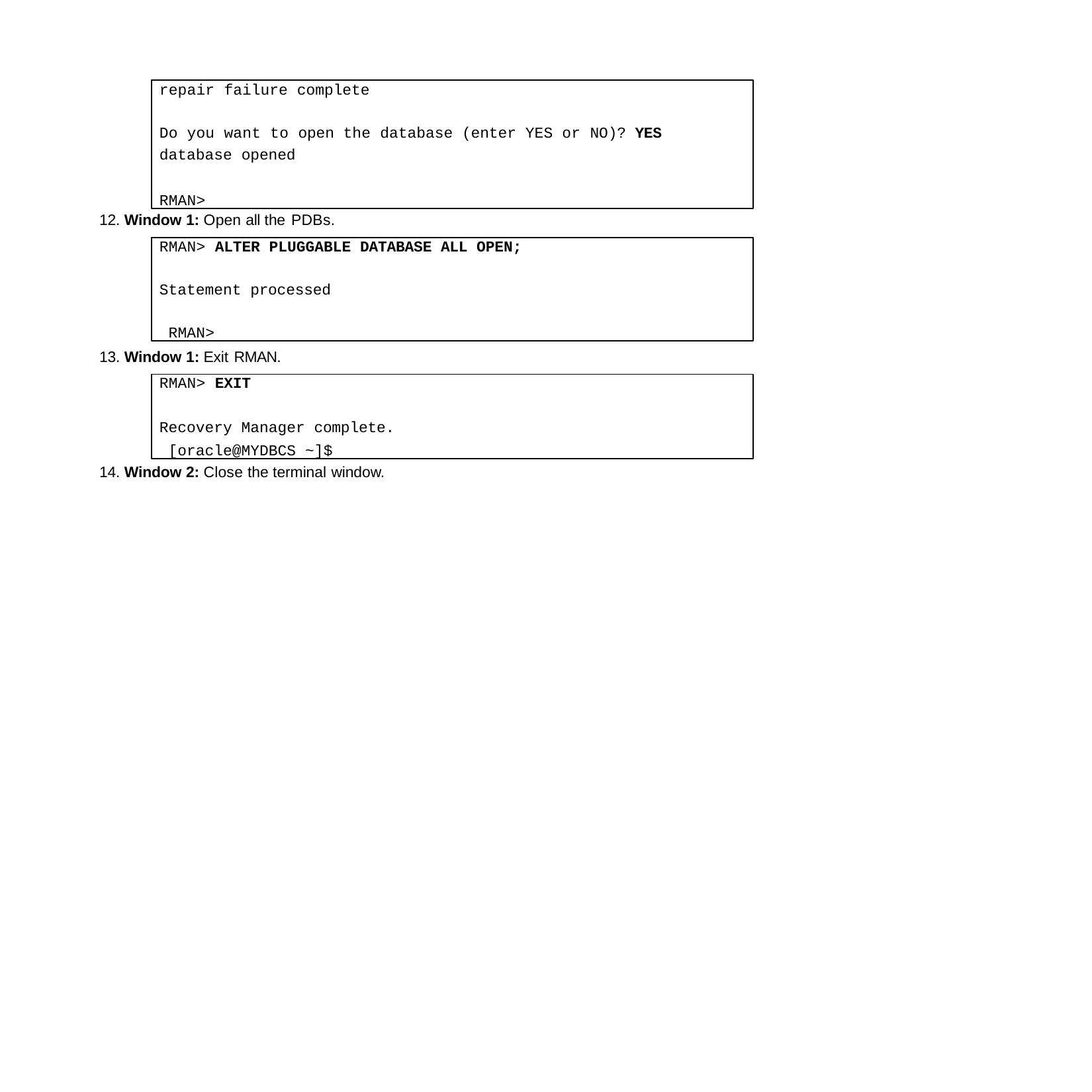

repair failure complete

Do you want to open the database (enter YES or NO)? YES
database opened

RMAN>
12. Window 1: Open all the PDBs.
RMAN> ALTER PLUGGABLE DATABASE ALL OPEN;
Statement processed  RMAN>
13. Window 1: Exit RMAN.
RMAN> EXIT

Recovery Manager complete.  [oracle@MYDBCS ~]$
14. Window 2: Close the terminal window.